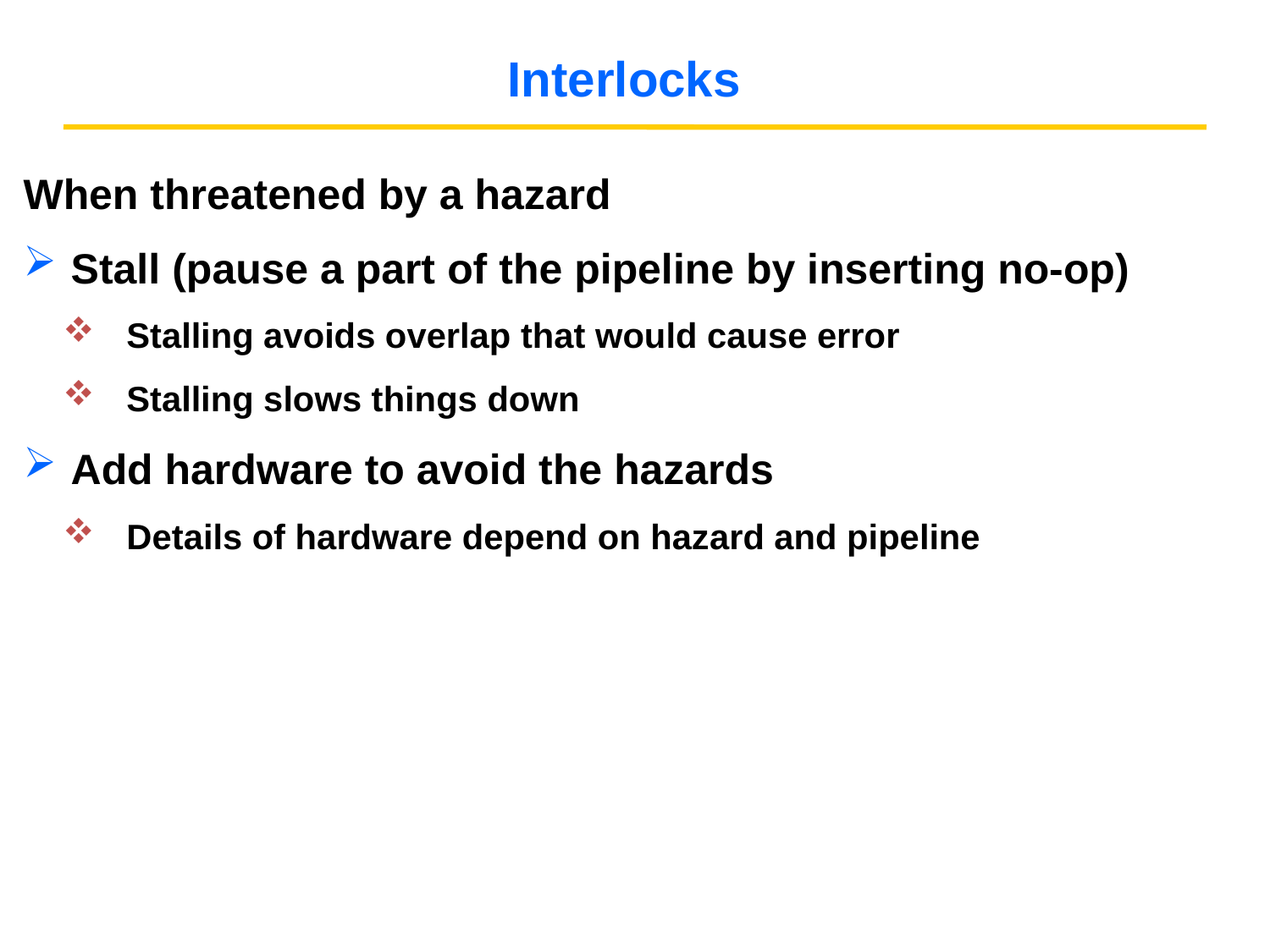

# Interlocks
When threatened by a hazard
Stall (pause a part of the pipeline by inserting no-op)
Stalling avoids overlap that would cause error
Stalling slows things down
Add hardware to avoid the hazards
Details of hardware depend on hazard and pipeline